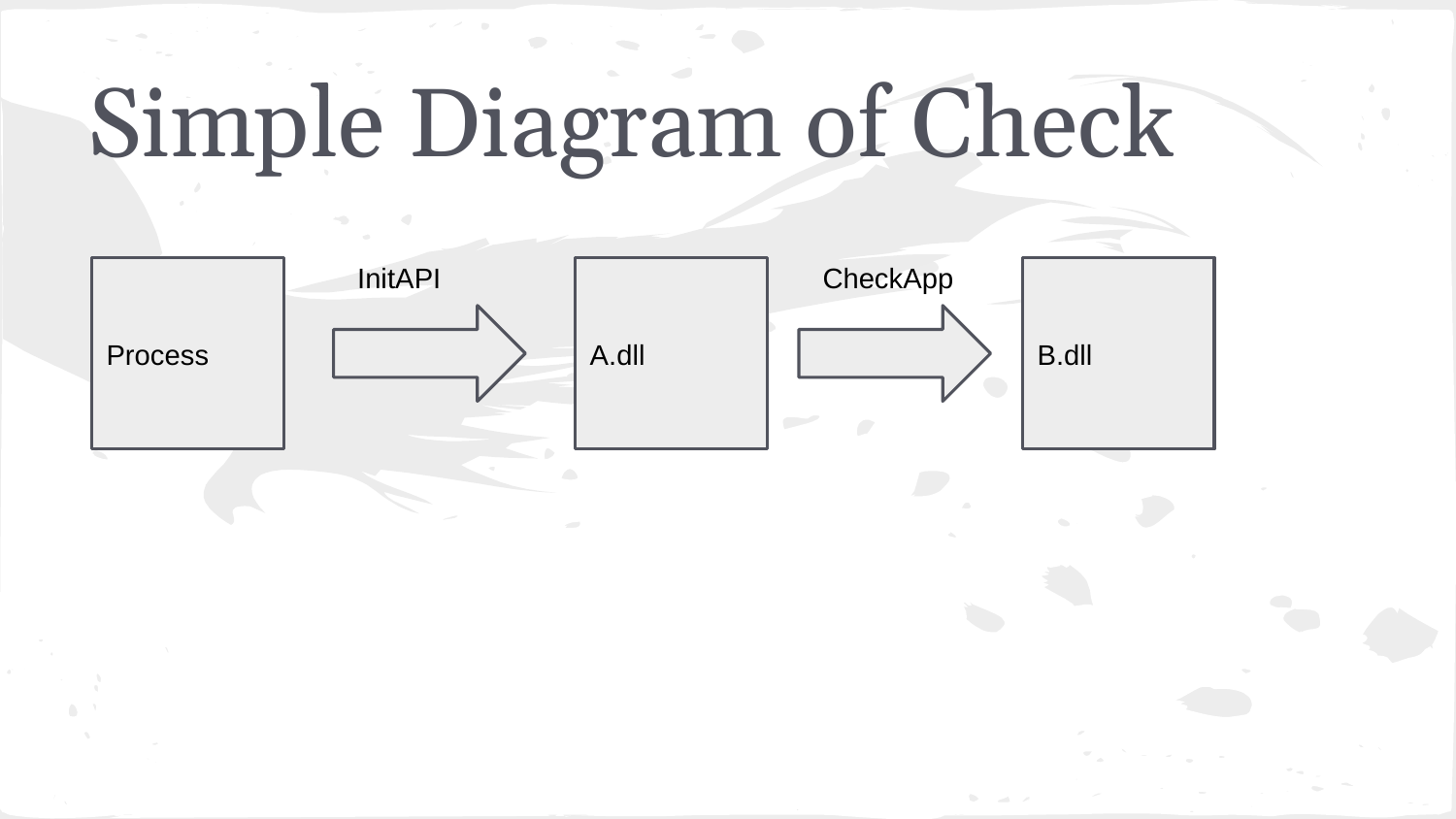

# Simple Diagram of Check
InitAPI
CheckApp
Process
A.dll
B.dll